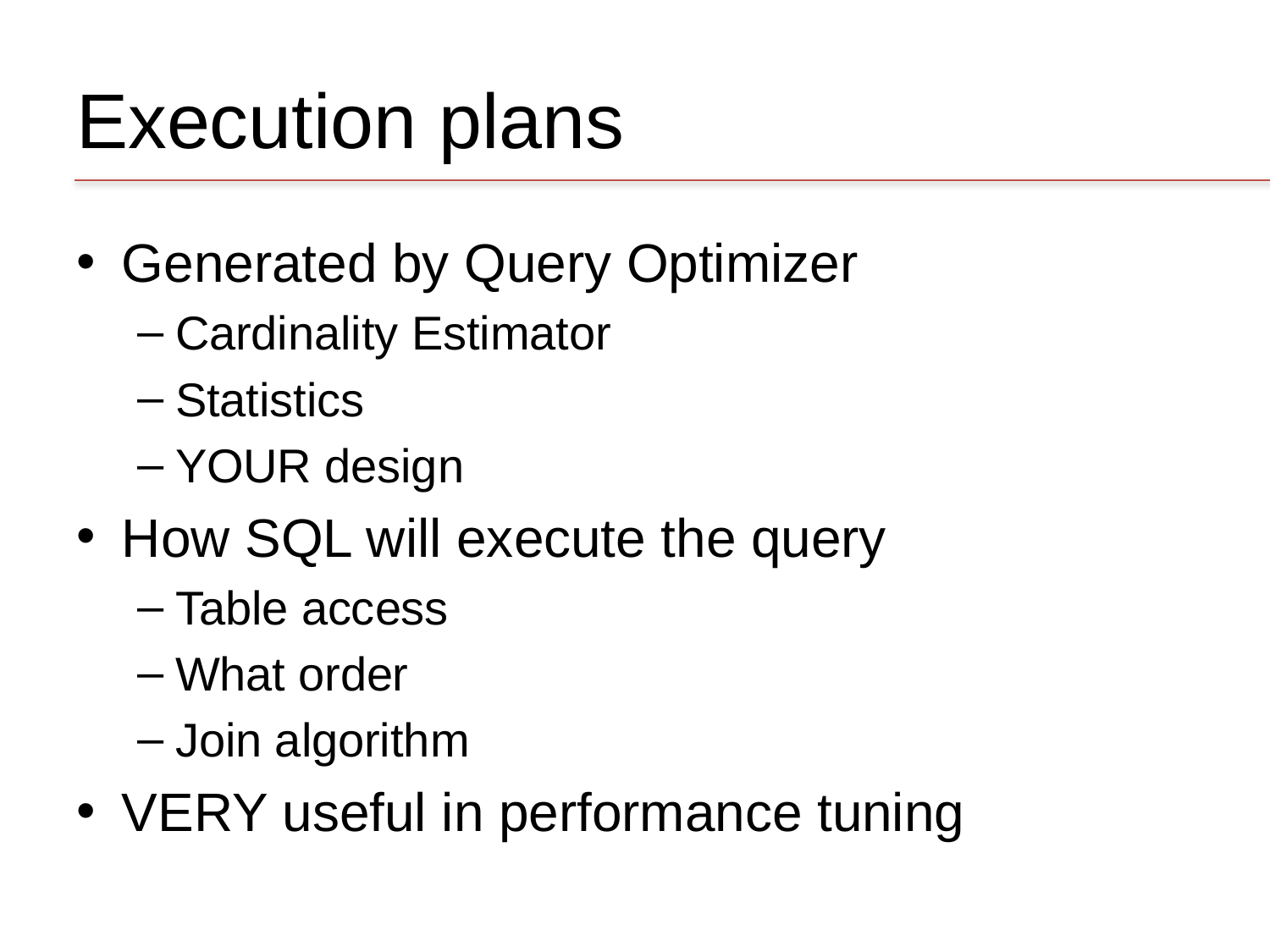

# Execution plans
Generated by Query Optimizer
Cardinality Estimator
Statistics
YOUR design
How SQL will execute the query
Table access
What order
Join algorithm
VERY useful in performance tuning